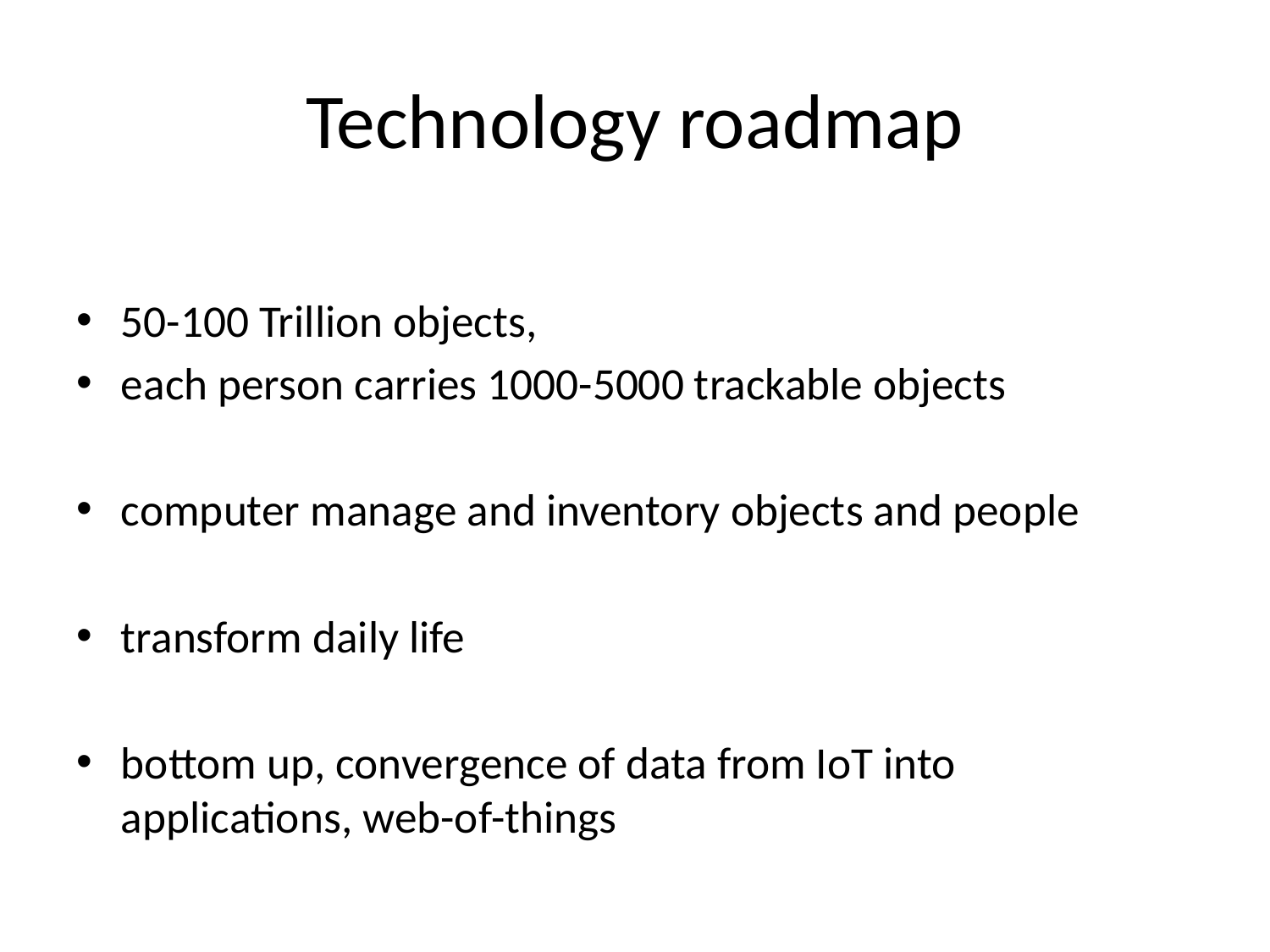

# Technology roadmap

50-100 Trillion objects,
each person carries 1000-5000 trackable objects

computer manage and inventory objects and people

transform daily life

bottom up, convergence of data from IoT into applications, web-of-things